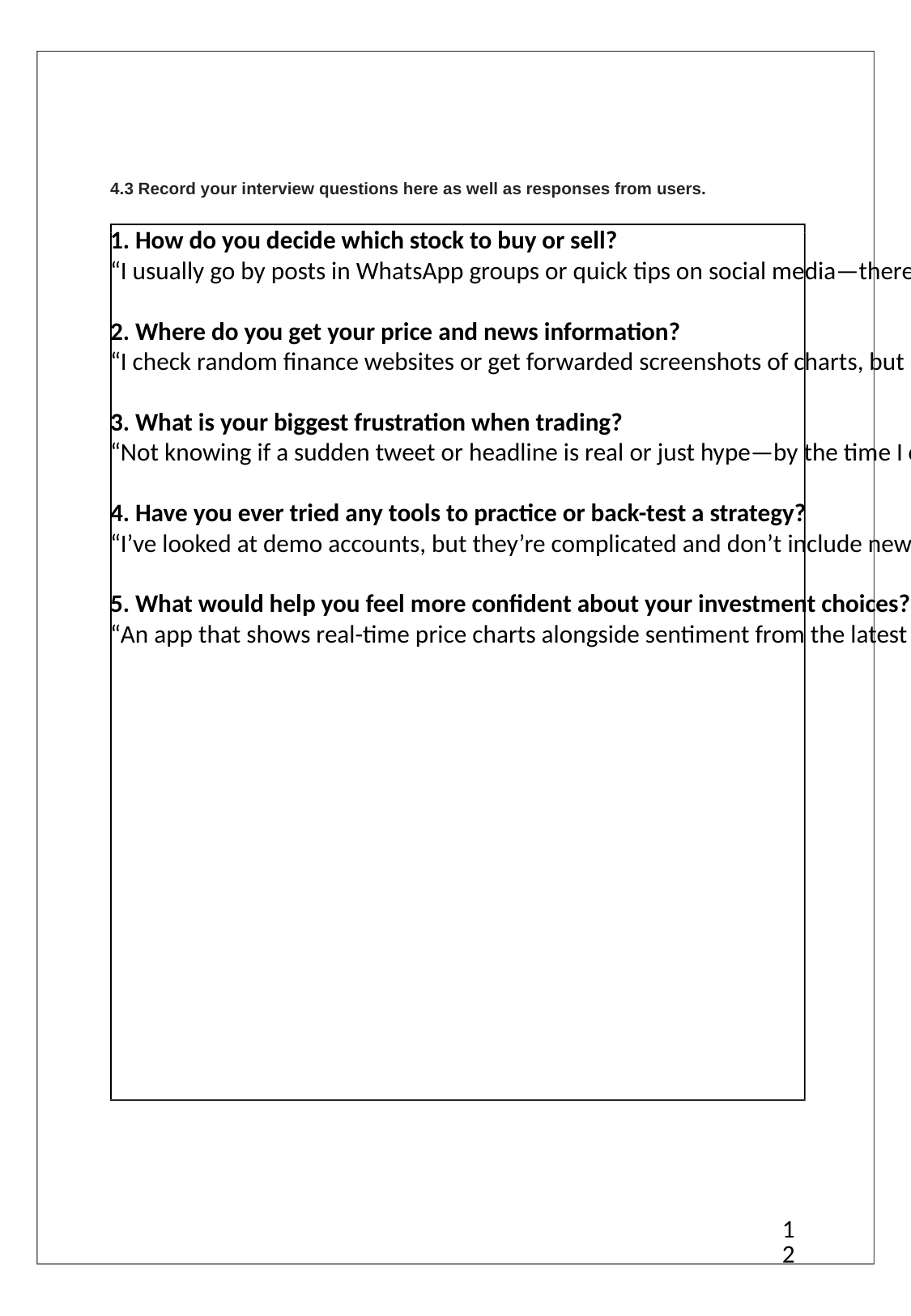

4.3 Record your interview questions here as well as responses from users.
1. How do you decide which stock to buy or sell?
“I usually go by posts in WhatsApp groups or quick tips on social media—there’s no single reliable source I trust.”

2. Where do you get your price and news information?
“I check random finance websites or get forwarded screenshots of charts, but often the data is days old by then.”

3. What is your biggest frustration when trading?
“Not knowing if a sudden tweet or headline is real or just hype—by the time I confirm it, the price has already moved.”

4. Have you ever tried any tools to practice or back-test a strategy?
“I’ve looked at demo accounts, but they’re complicated and don’t include news sentiment, so I gave up.”

5. What would help you feel more confident about your investment choices?
“An app that shows real-time price charts alongside sentiment from the latest headlines—and lets me test ideas first.”
12